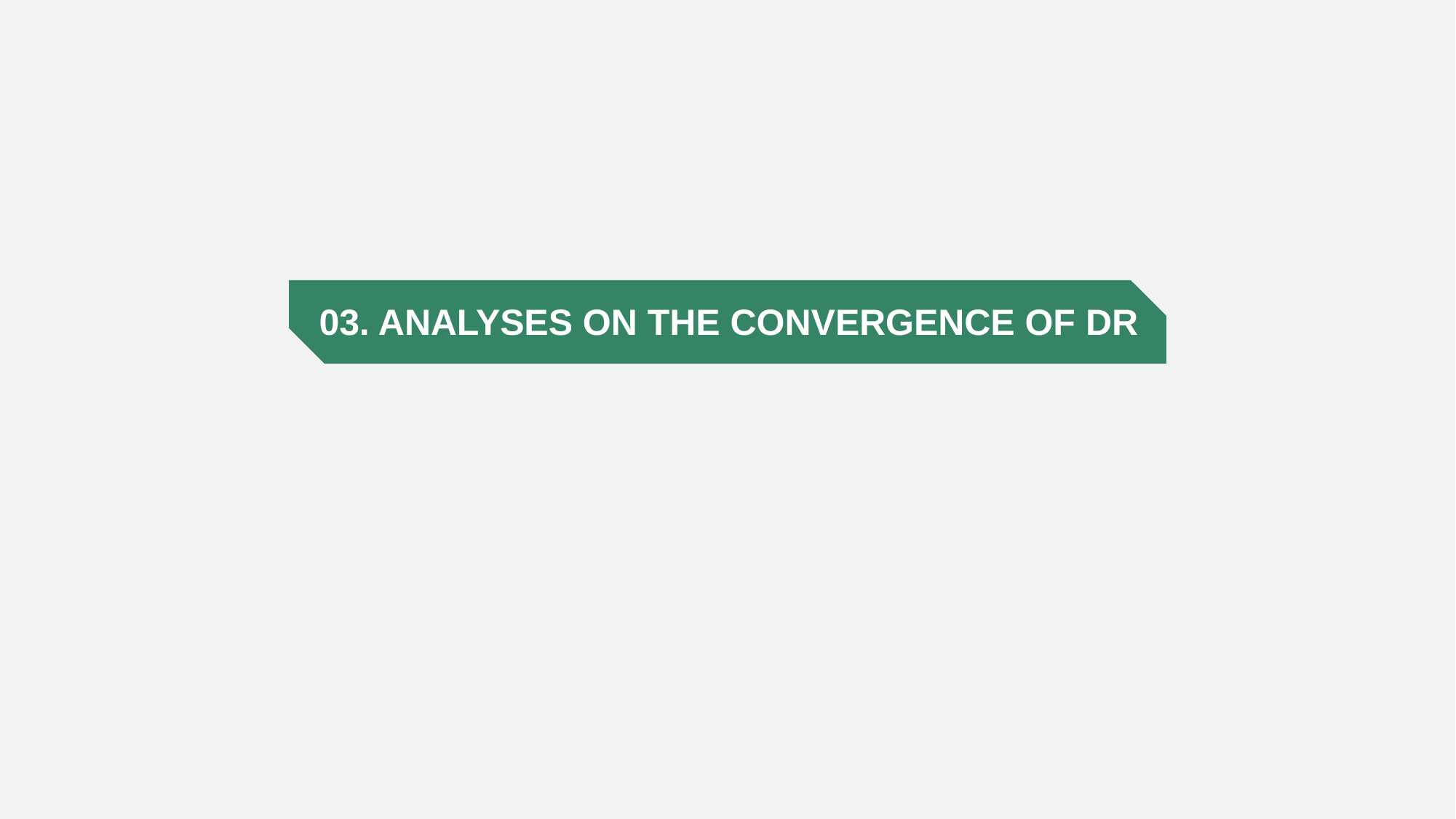

03. ANALYSES ON THE CONVERGENCE OF DR